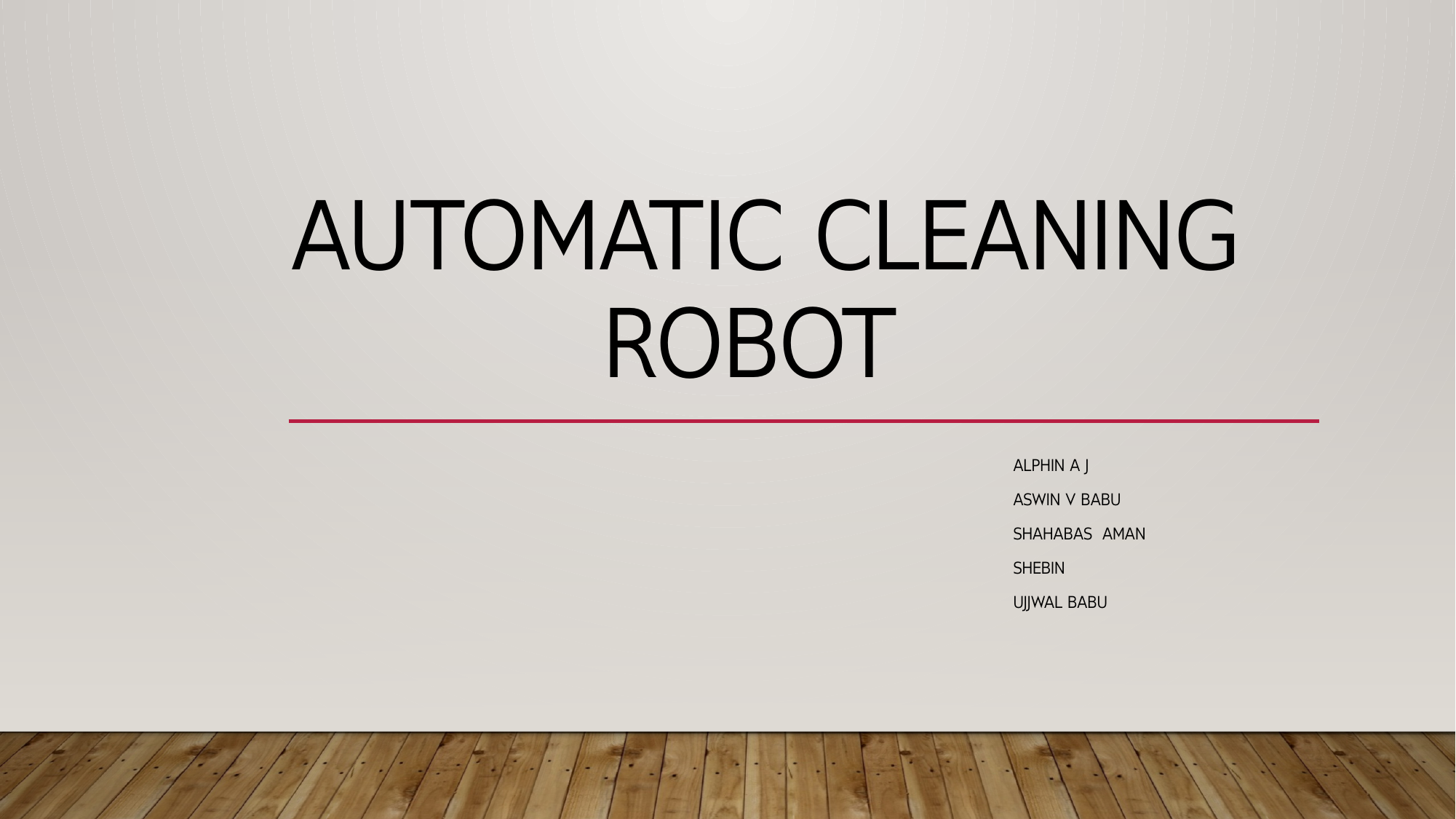

# AUTOMATIC CLEANING ROBOT
alphin a j
Aswin v babu
Shahabas  aman
ShebiN
Ujjwal babu